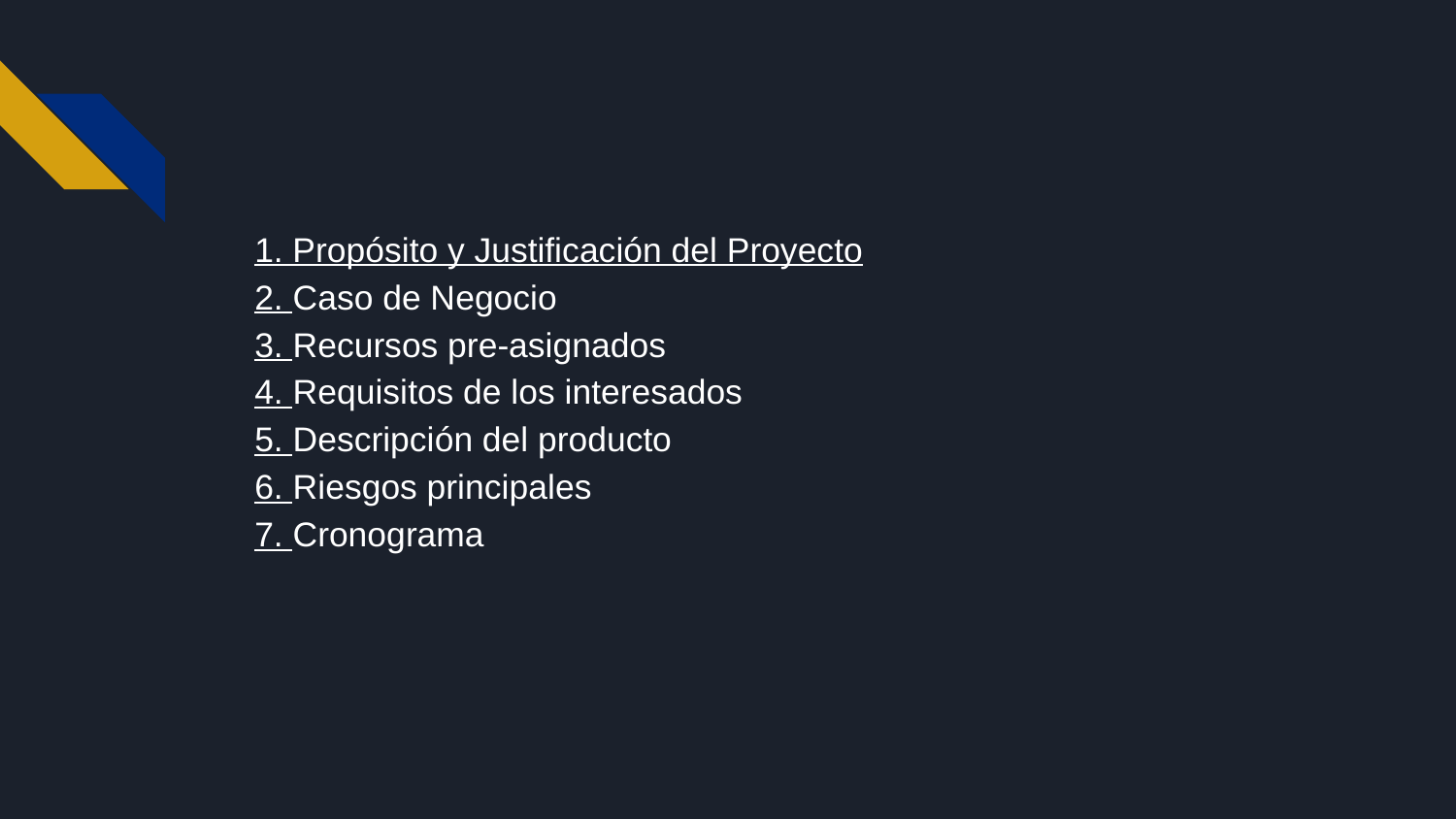

1. Propósito y Justificación del Proyecto
2. Caso de Negocio
3. Recursos pre-asignados
4. Requisitos de los interesados
5. Descripción del producto
6. Riesgos principales
7. Cronograma